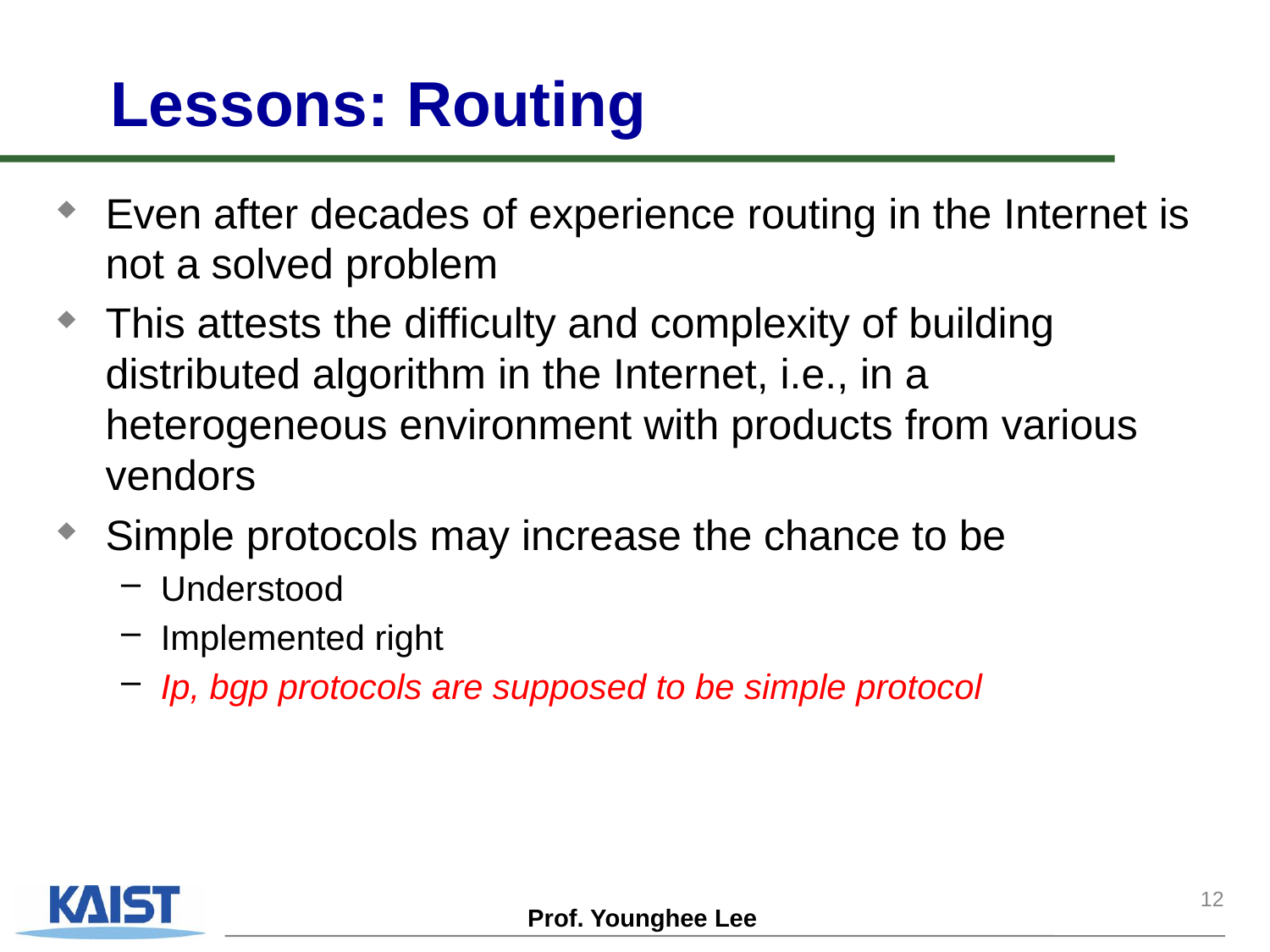

# Lessons: Routing
Even after decades of experience routing in the Internet is not a solved problem
This attests the difficulty and complexity of building distributed algorithm in the Internet, i.e., in a heterogeneous environment with products from various vendors
Simple protocols may increase the chance to be
Understood
Implemented right
Ip, bgp protocols are supposed to be simple protocol
12